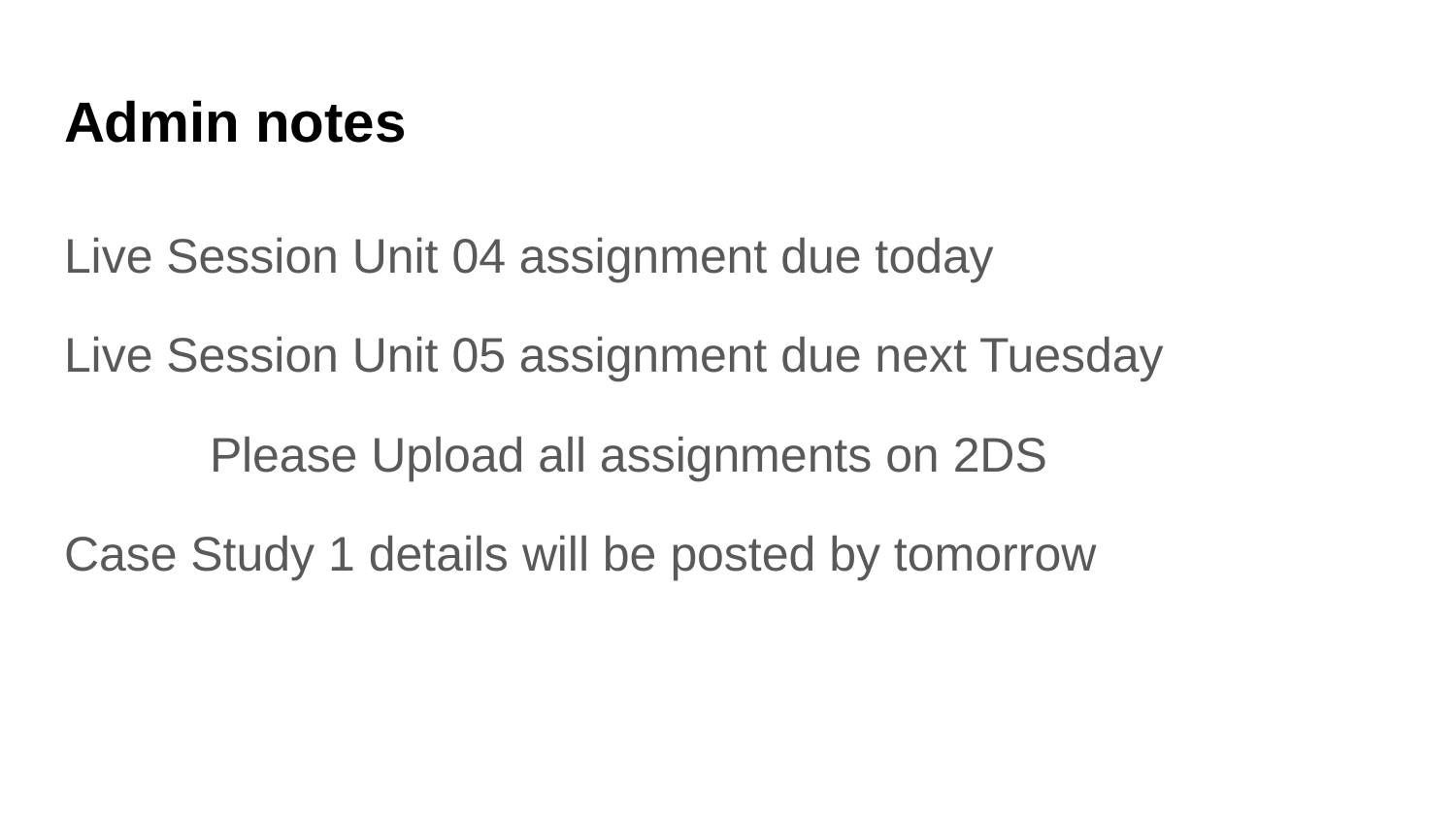

# Admin notes
Live Session Unit 04 assignment due today
Live Session Unit 05 assignment due next Tuesday
	Please Upload all assignments on 2DS
Case Study 1 details will be posted by tomorrow